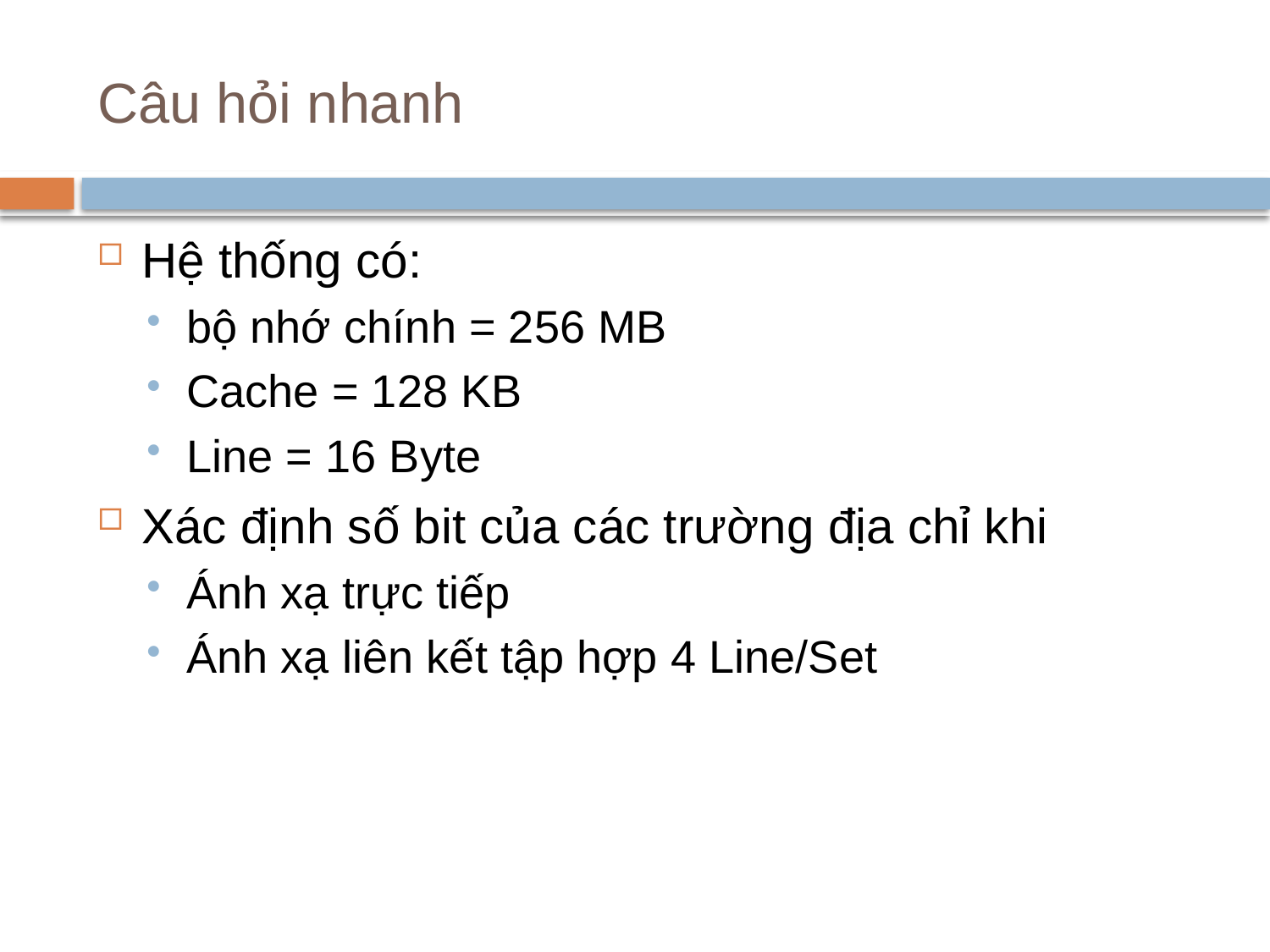

# Câu hỏi nhanh
Hệ thống có:
bộ nhớ chính = 256 MB
Cache = 128 KB
Line = 16 Byte
Xác định số bit của các trường địa chỉ khi
Ánh xạ trực tiếp
Ánh xạ liên kết tập hợp 4 Line/Set